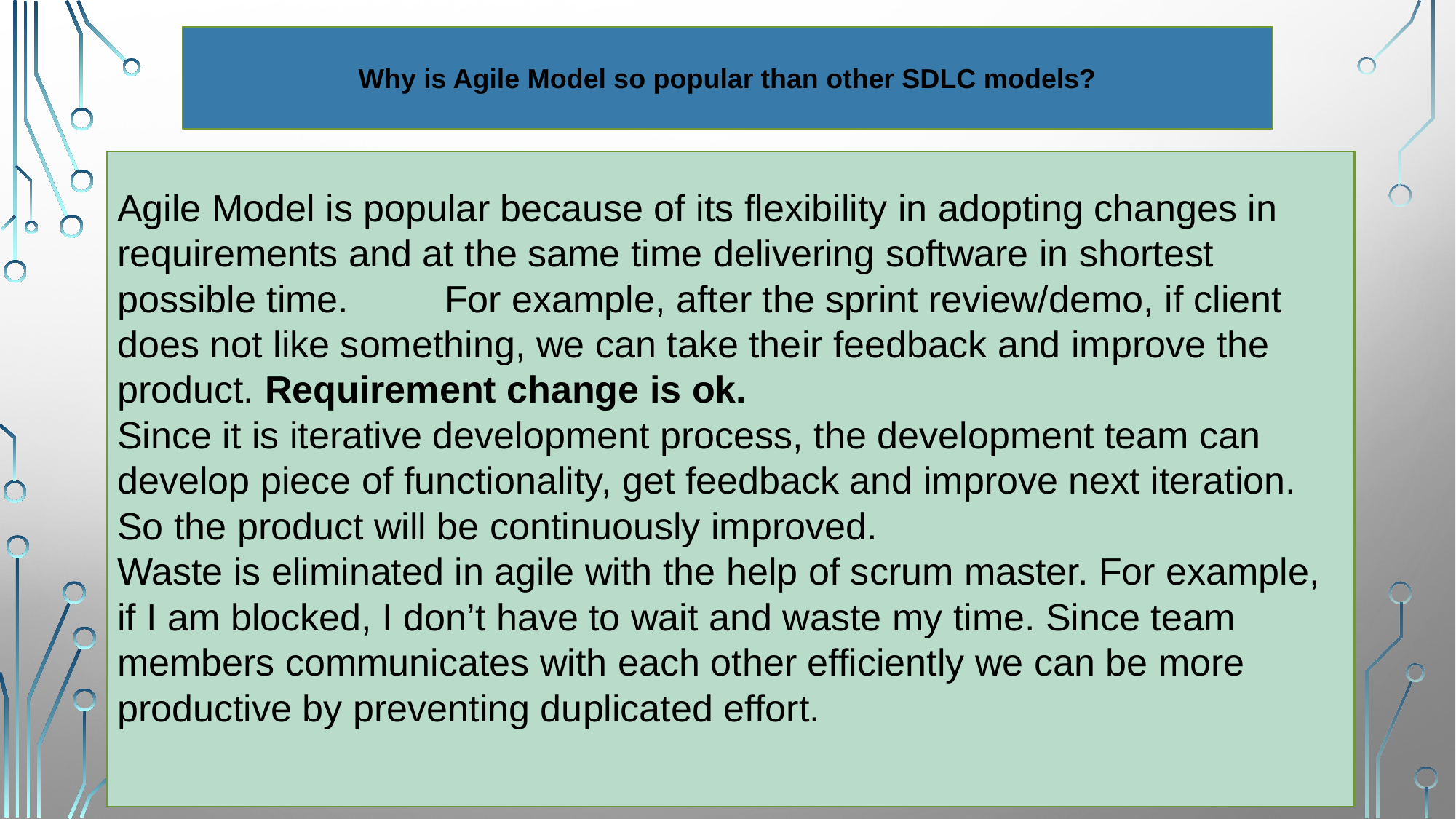

Why is Agile Model so popular than other SDLC models?
Agile Model is popular because of its flexibility in adopting changes in requirements and at the same time delivering software in shortest possible time. 	For example, after the sprint review/demo, if client does not like something, we can take their feedback and improve the product. Requirement change is ok.
Since it is iterative development process, the development team can develop piece of functionality, get feedback and improve next iteration. So the product will be continuously improved.
Waste is eliminated in agile with the help of scrum master. For example, if I am blocked, I don’t have to wait and waste my time. Since team members communicates with each other efficiently we can be more productive by preventing duplicated effort.